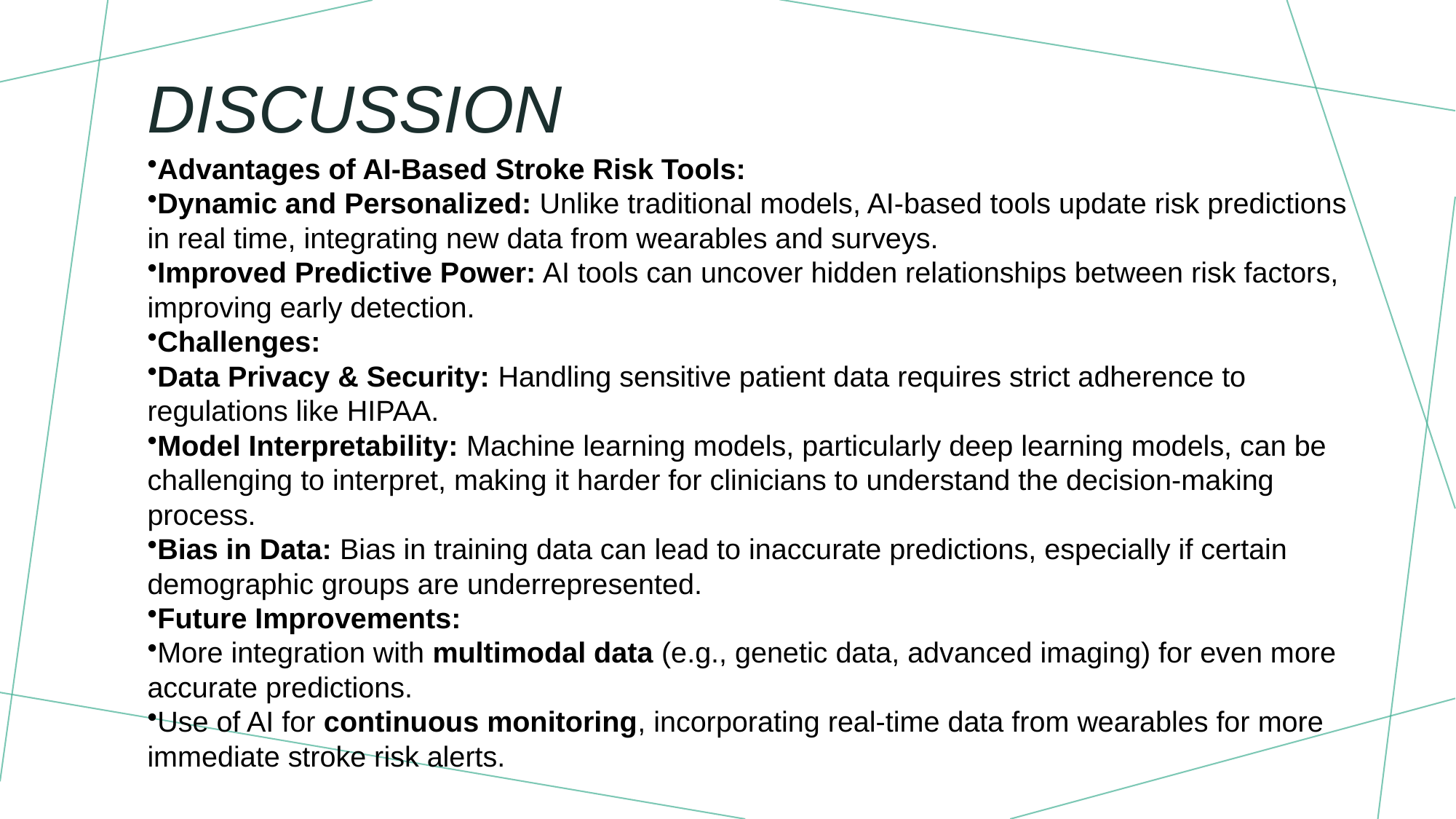

# Discussion
Advantages of AI-Based Stroke Risk Tools:
Dynamic and Personalized: Unlike traditional models, AI-based tools update risk predictions in real time, integrating new data from wearables and surveys.
Improved Predictive Power: AI tools can uncover hidden relationships between risk factors, improving early detection.
Challenges:
Data Privacy & Security: Handling sensitive patient data requires strict adherence to regulations like HIPAA.
Model Interpretability: Machine learning models, particularly deep learning models, can be challenging to interpret, making it harder for clinicians to understand the decision-making process.
Bias in Data: Bias in training data can lead to inaccurate predictions, especially if certain demographic groups are underrepresented.
Future Improvements:
More integration with multimodal data (e.g., genetic data, advanced imaging) for even more accurate predictions.
Use of AI for continuous monitoring, incorporating real-time data from wearables for more immediate stroke risk alerts.